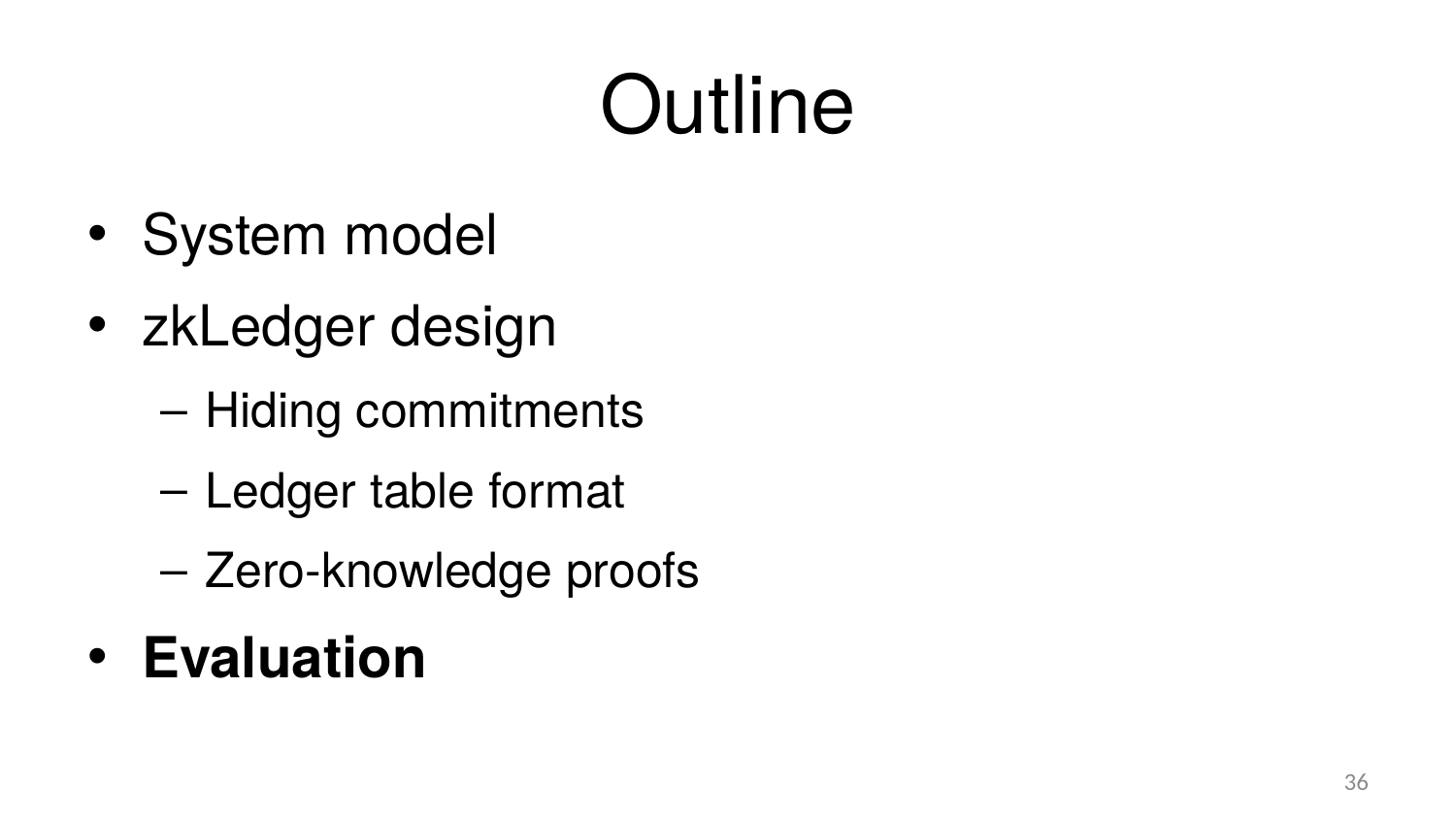

# Outline
System model
zkLedger design
Hiding commitments
Ledger table format
Zero-knowledge proofs
Evaluation
36